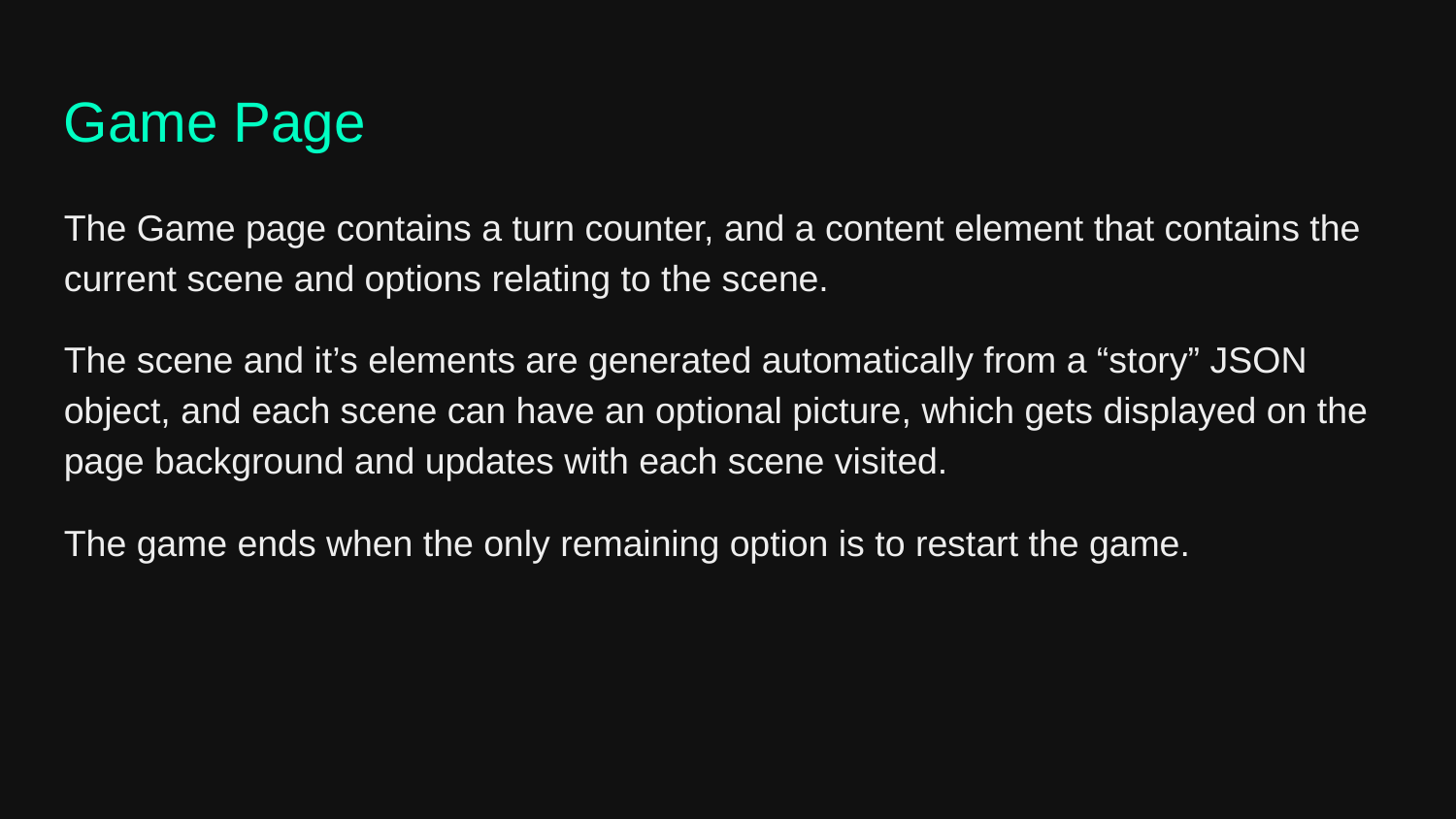

Game Page
The Game page contains a turn counter, and a content element that contains the current scene and options relating to the scene.
The scene and it’s elements are generated automatically from a “story” JSON object, and each scene can have an optional picture, which gets displayed on the page background and updates with each scene visited.
The game ends when the only remaining option is to restart the game.